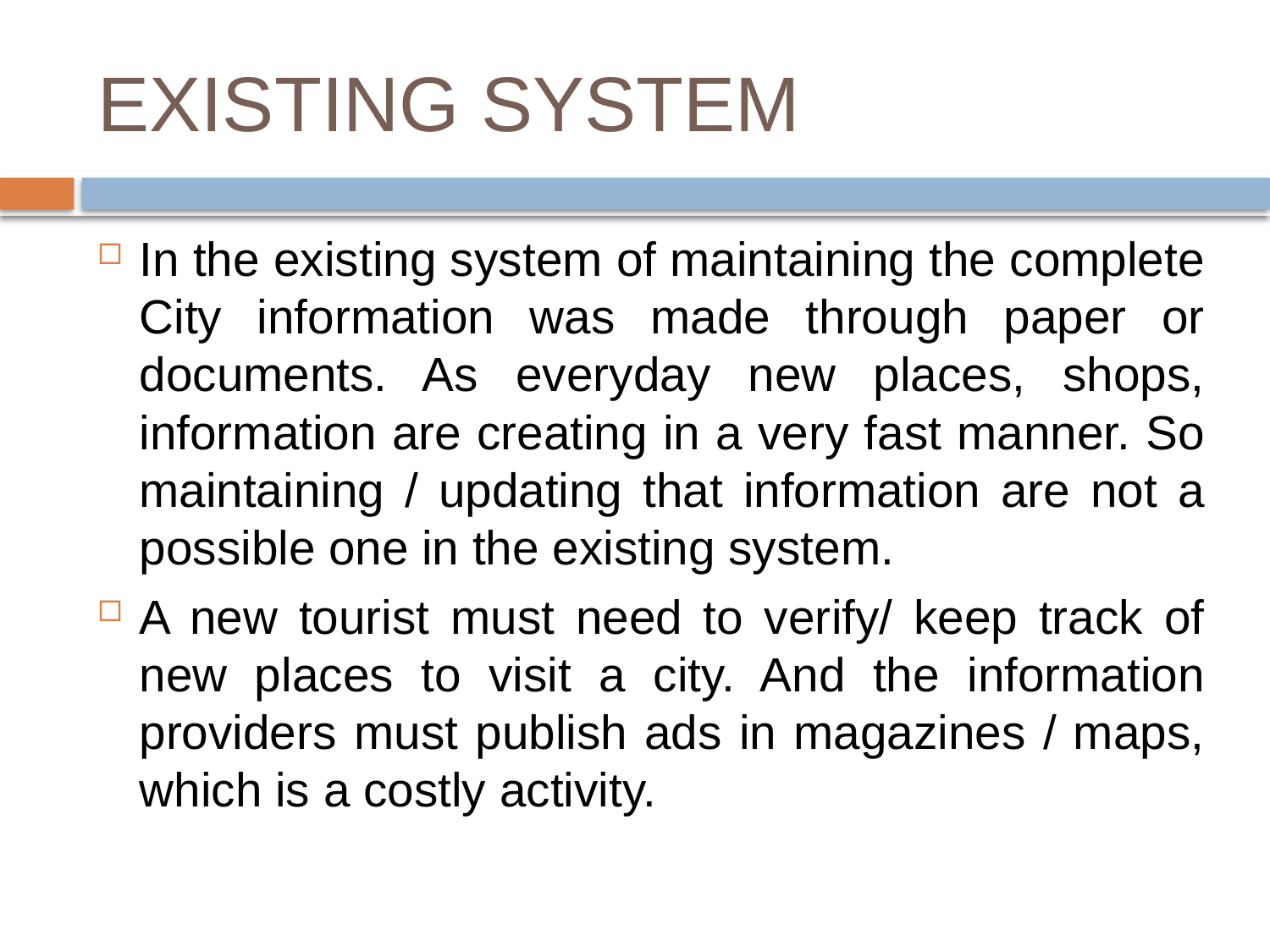

# EXISTING SYSTEM
In the existing system of maintaining the complete City information was made through paper or documents. As everyday new places, shops, information are creating in a very fast manner. So maintaining / updating that information are not a possible one in the existing system.
A new tourist must need to verify/ keep track of new places to visit a city. And the information providers must publish ads in magazines / maps, which is a costly activity.